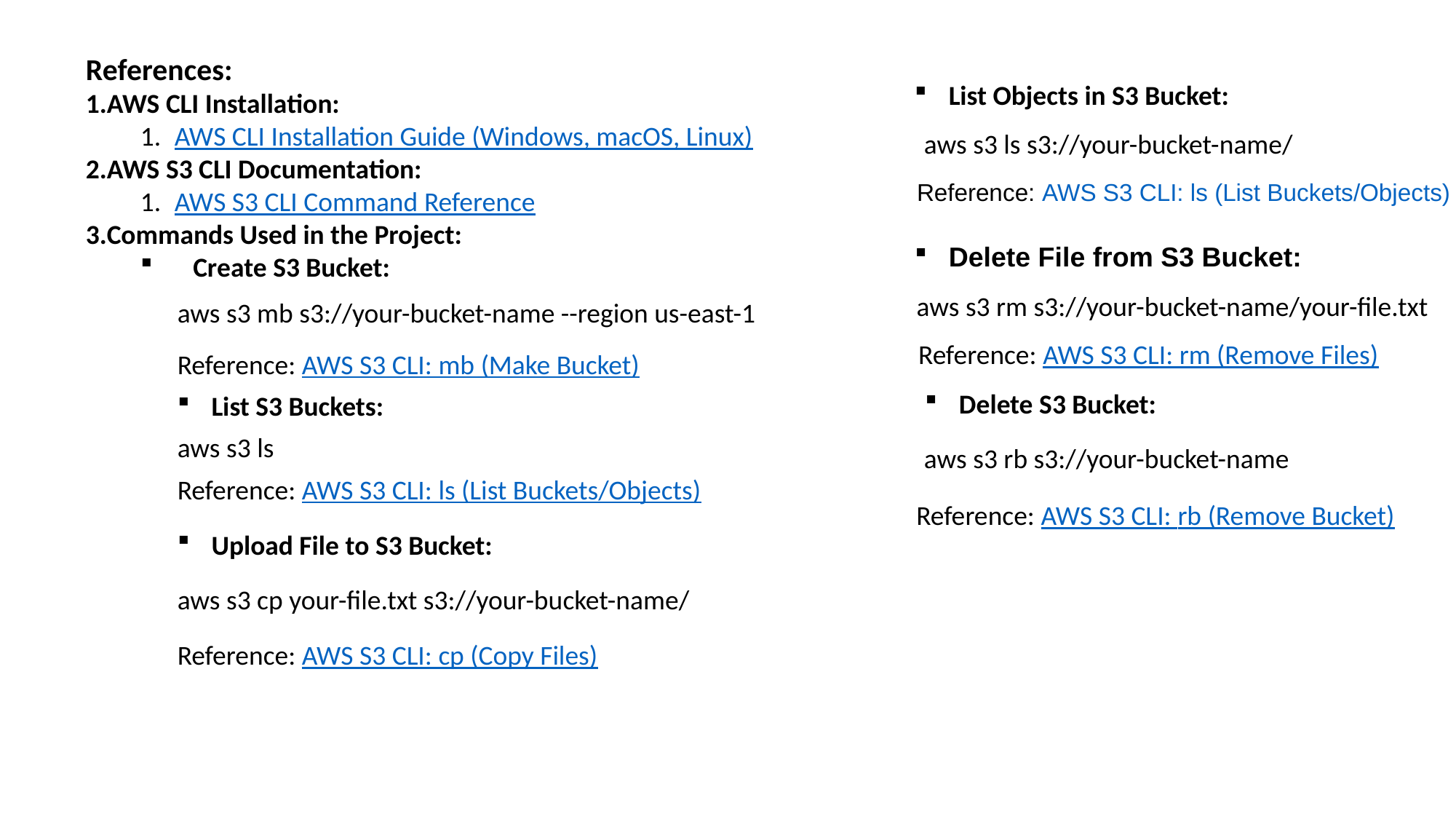

References:
AWS CLI Installation:
AWS CLI Installation Guide (Windows, macOS, Linux)
AWS S3 CLI Documentation:
AWS S3 CLI Command Reference
Commands Used in the Project:
   Create S3 Bucket:
List Objects in S3 Bucket:
aws s3 ls s3://your-bucket-name/
Reference: AWS S3 CLI: ls (List Buckets/Objects)

Delete File from S3 Bucket:
aws s3 rm s3://your-bucket-name/your-file.txt
aws s3 mb s3://your-bucket-name --region us-east-1
Reference: AWS S3 CLI: rm (Remove Files)
Reference: AWS S3 CLI: mb (Make Bucket)
Delete S3 Bucket:
List S3 Buckets:
aws s3 ls
aws s3 rb s3://your-bucket-name
Reference: AWS S3 CLI: ls (List Buckets/Objects)
Reference: AWS S3 CLI: rb (Remove Bucket)
Upload File to S3 Bucket:
aws s3 cp your-file.txt s3://your-bucket-name/
Reference: AWS S3 CLI: cp (Copy Files)